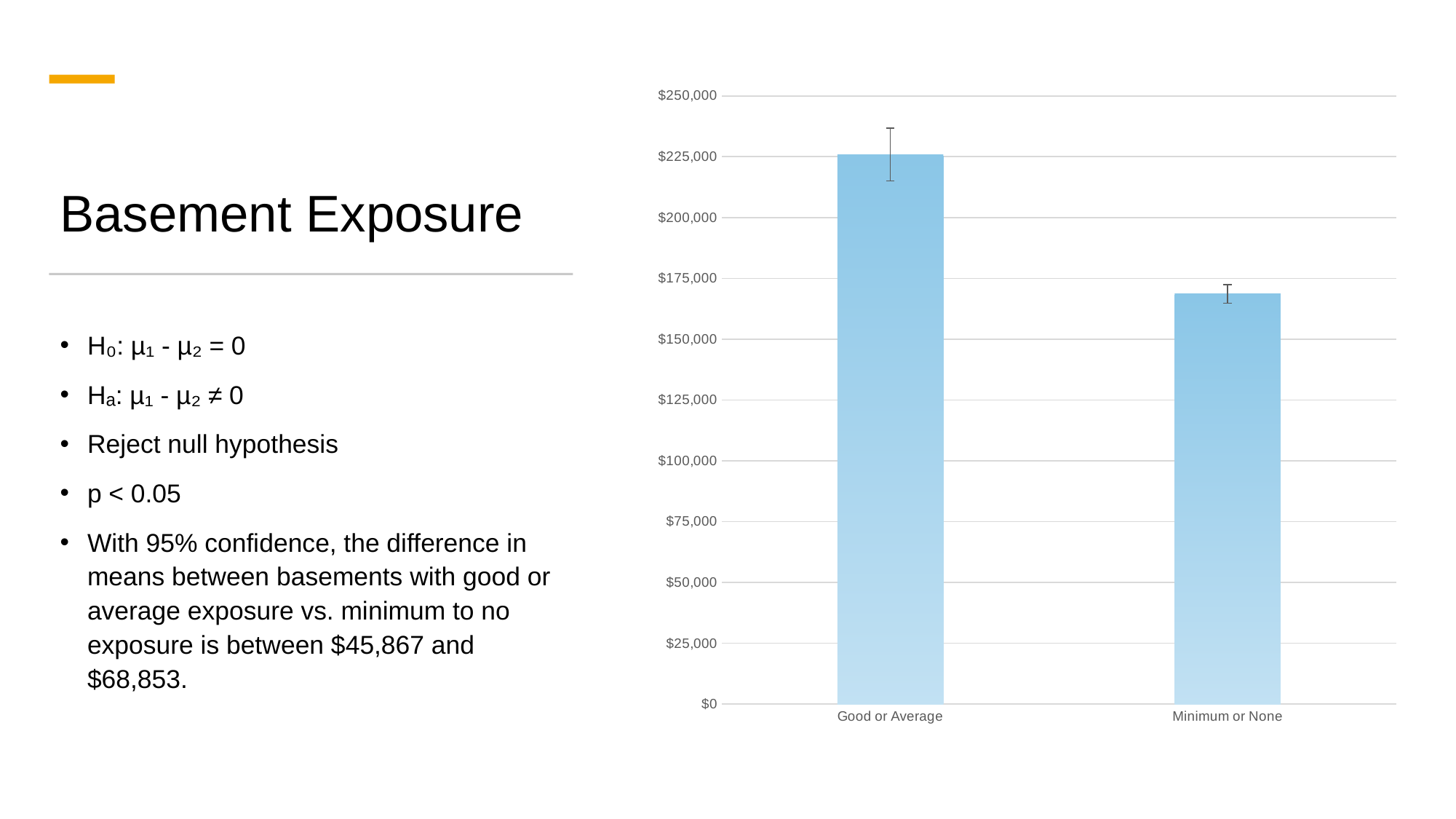

### Chart

| Category | Mean |
|---|---|
| Good or Average | 225911.6338028169 |
| Minimum or None | 168551.6954076851 |
# Basement Exposure

H₀: µ₁ - µ₂ = 0
Hₐ: µ₁ - µ₂ ≠ 0
Reject null hypothesis
p < 0.05
With 95% confidence, the difference in means between basements with good or average exposure vs. minimum to no exposure is between $45,867 and $68,853.